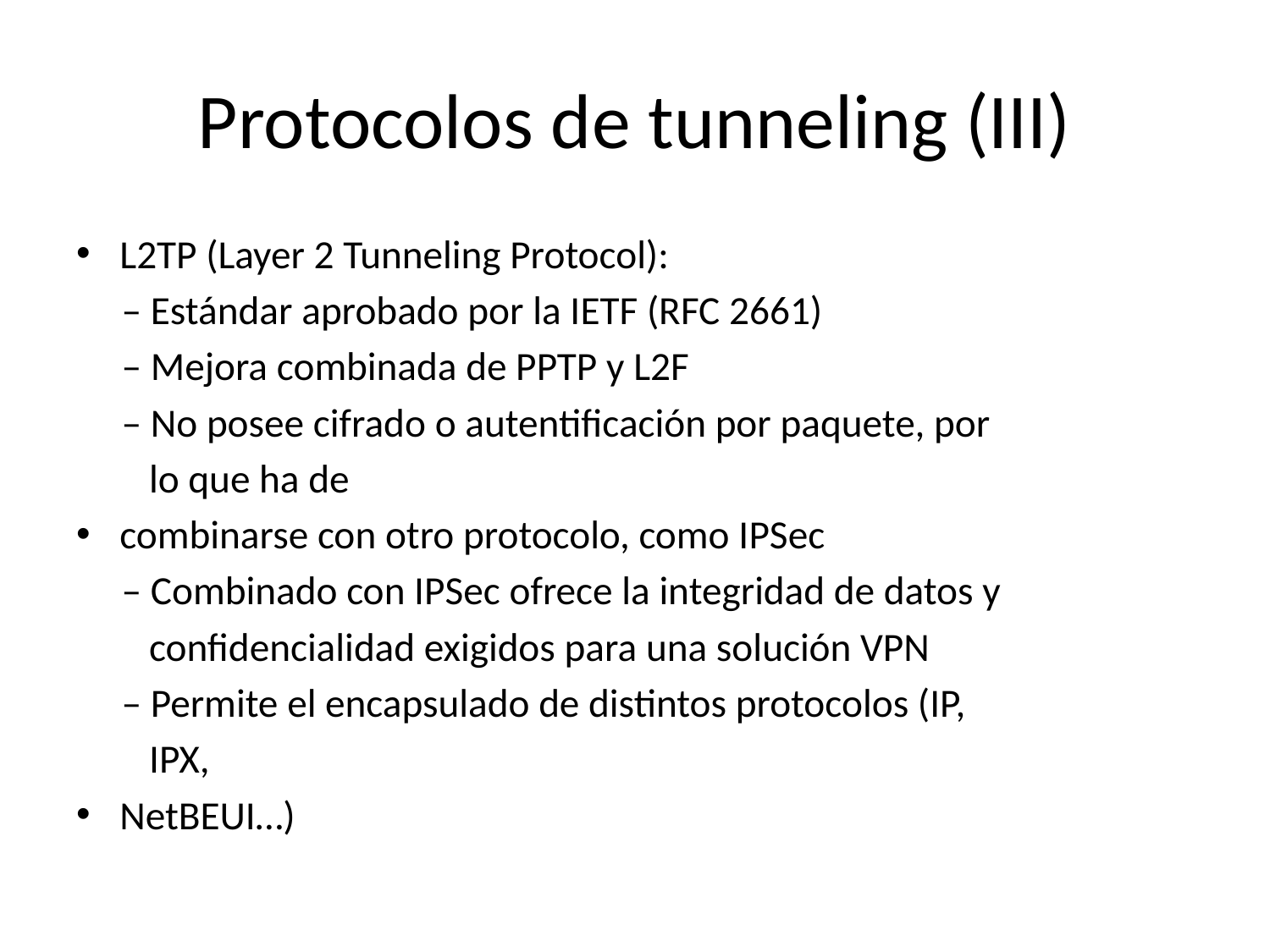

# Protocolos de tunneling (III)
L2TP (Layer 2 Tunneling Protocol):
     – Estándar aprobado por la IETF (RFC 2661)
     – Mejora combinada de PPTP y L2F
     – No posee cifrado o autentificación por paquete, por
        lo que ha de
combinarse con otro protocolo, como IPSec
     – Combinado con IPSec ofrece la integridad de datos y
        confidencialidad exigidos para una solución VPN
     – Permite el encapsulado de distintos protocolos (IP,
        IPX,
NetBEUI…)